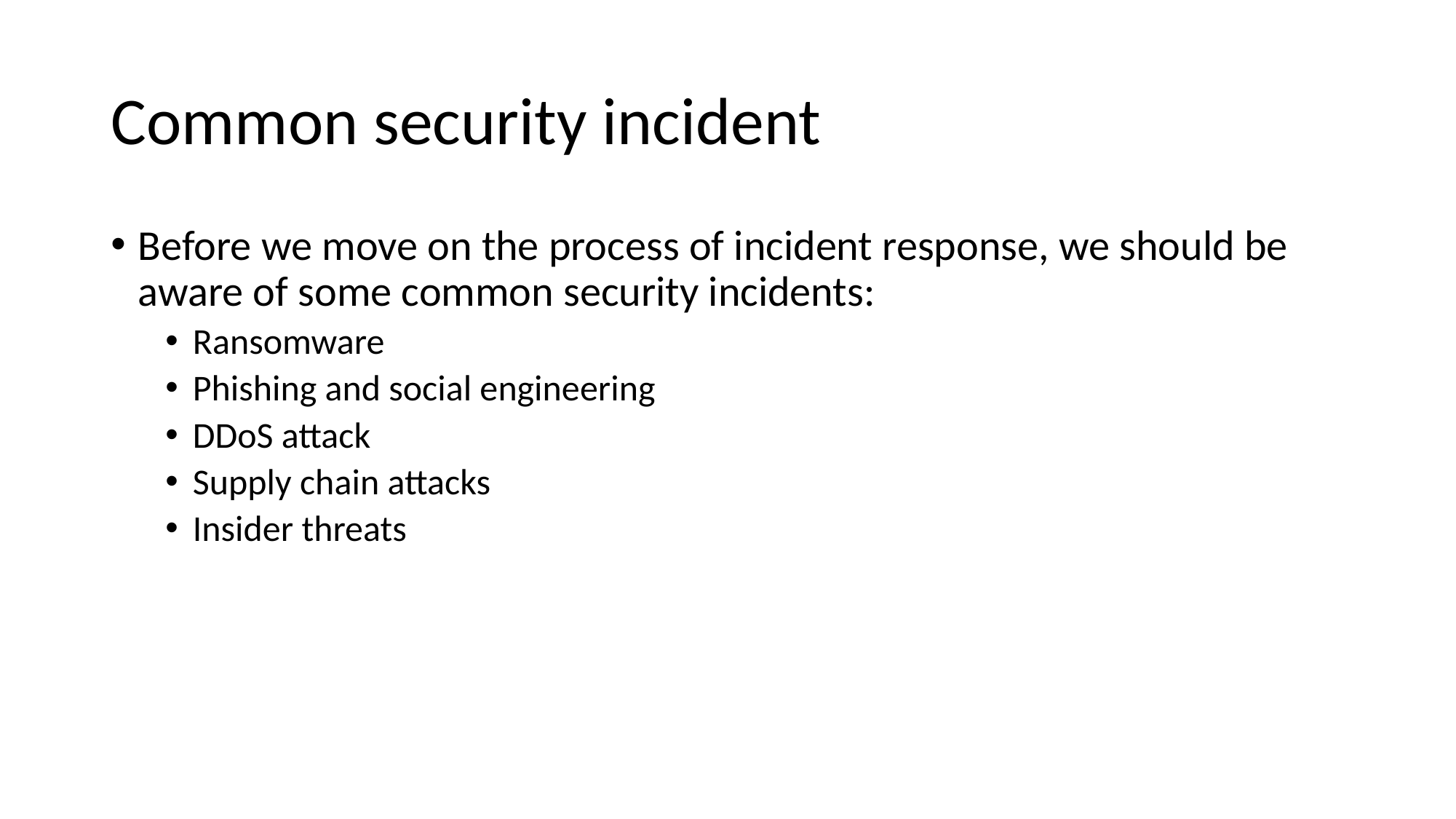

# Common security incident
Before we move on the process of incident response, we should be aware of some common security incidents:
Ransomware
Phishing and social engineering
DDoS attack
Supply chain attacks
Insider threats